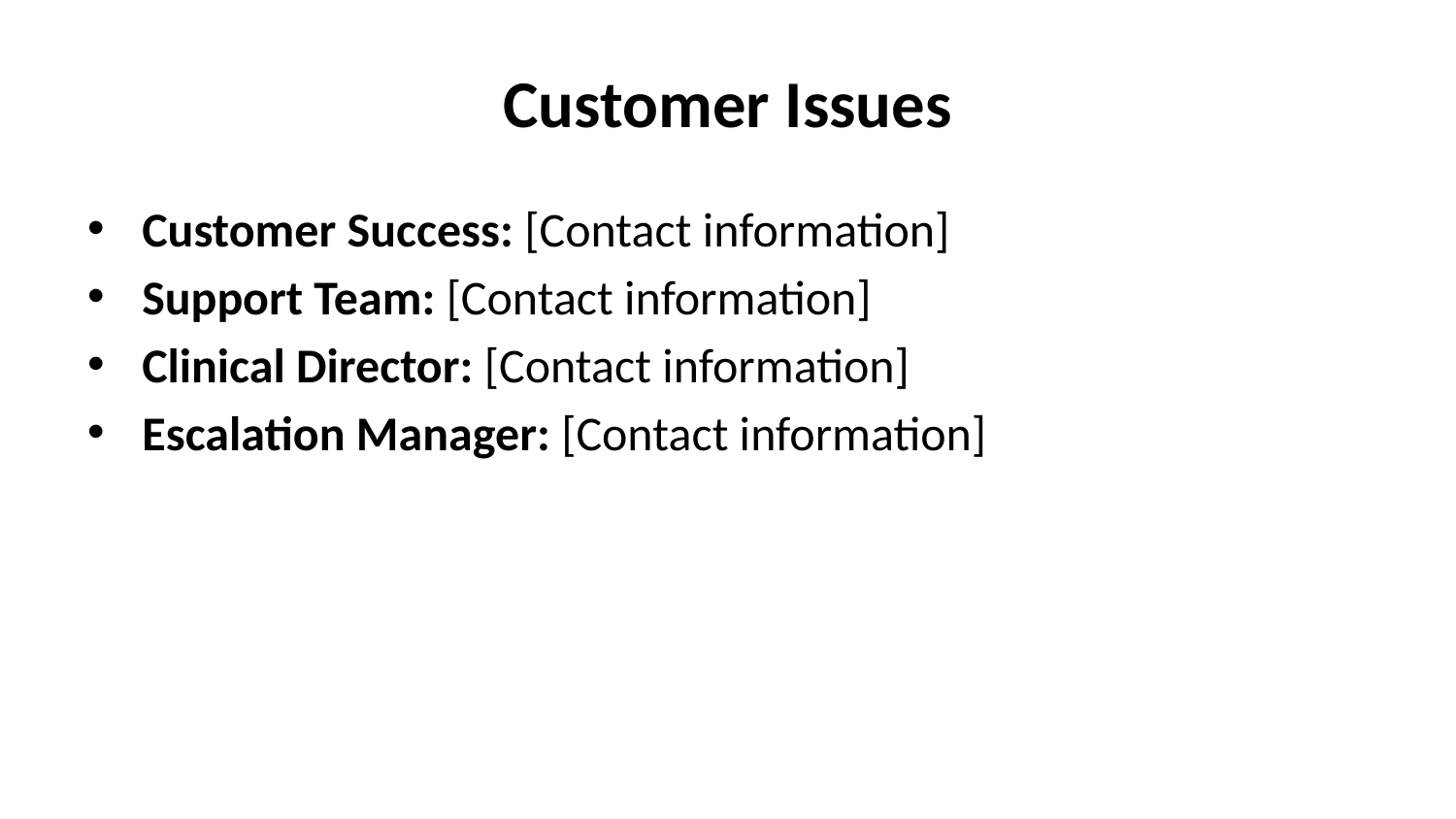

# Customer Issues
Customer Success: [Contact information]
Support Team: [Contact information]
Clinical Director: [Contact information]
Escalation Manager: [Contact information]